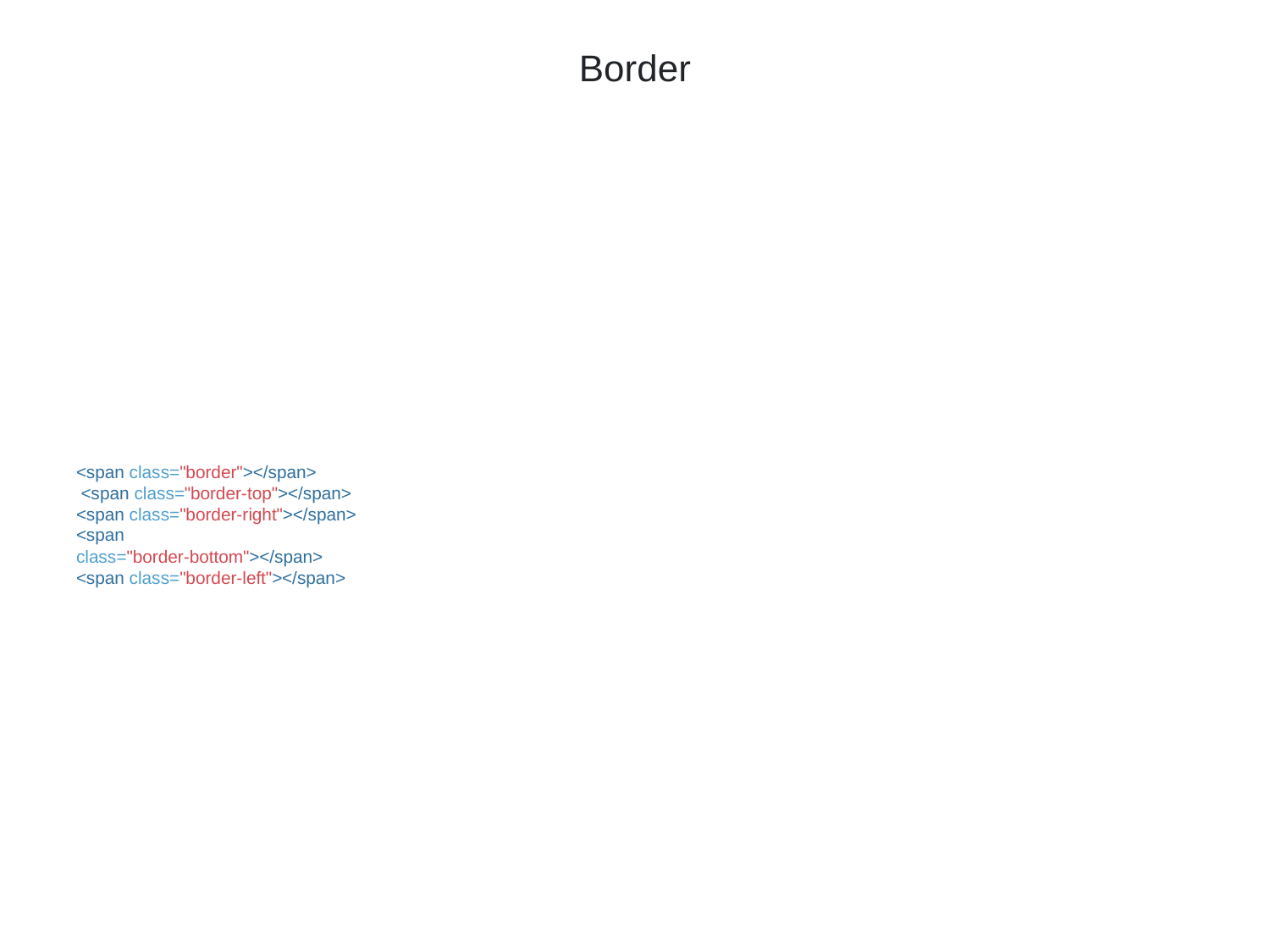

# Border
<span class="border"></span>
 <span class="border-top"></span>
<span class="border-right"></span>
<span class="border-bottom"></span>
<span class="border-left"></span>